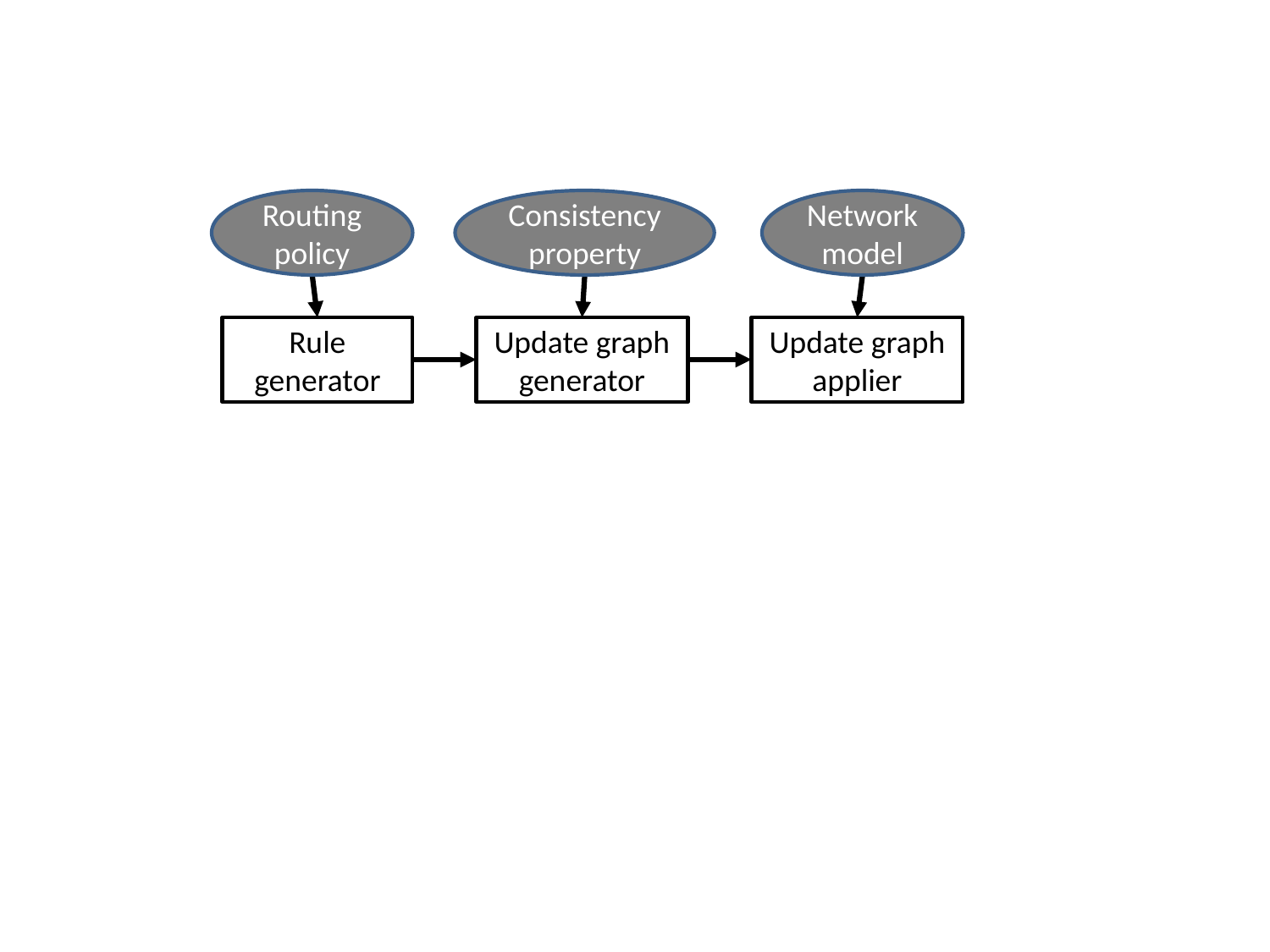

Routing policy
Consistency property
Network model
Rule generator
Update graph generator
Update graph applier